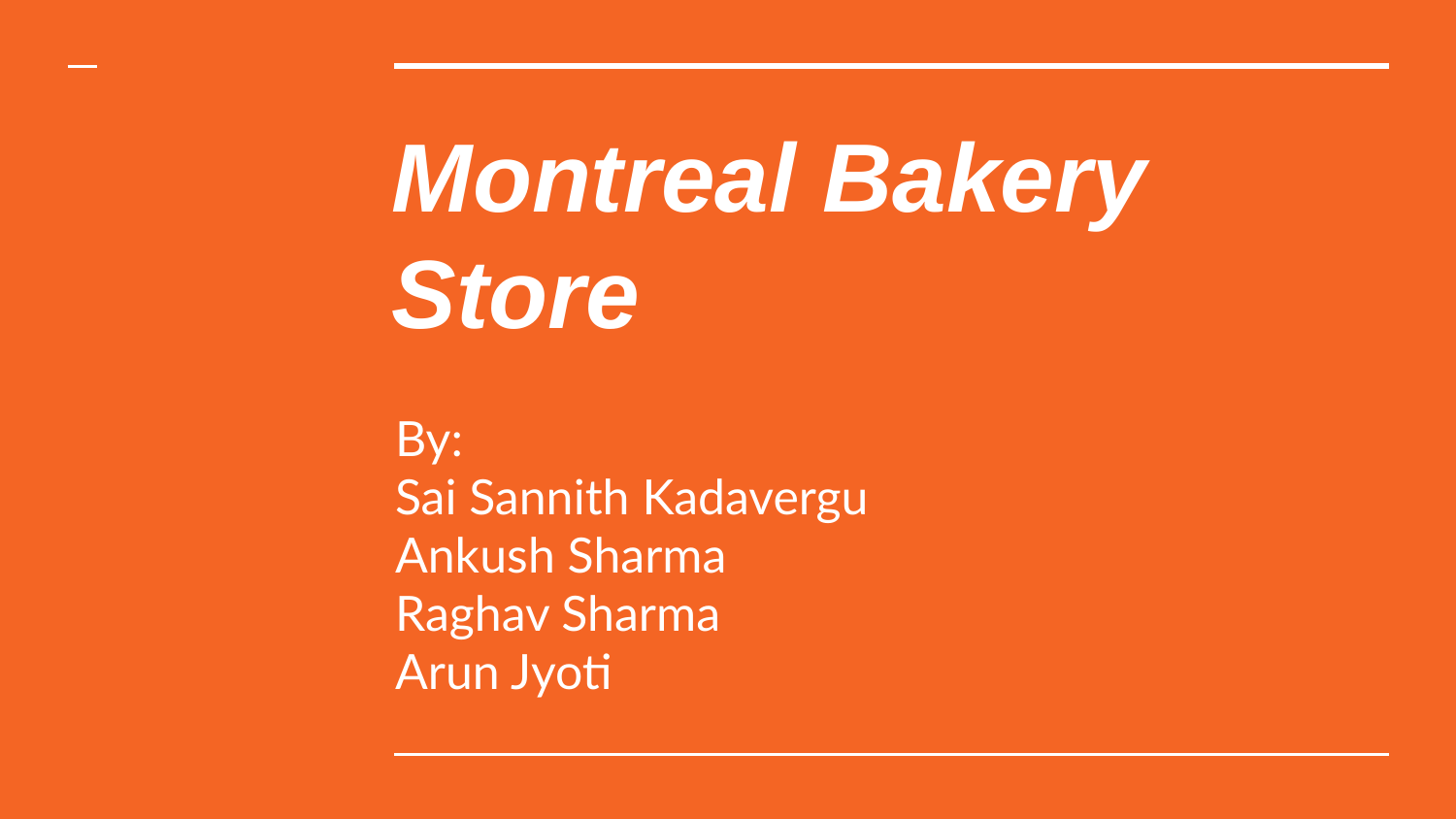

# Montreal Bakery
Store

By:
Sai Sannith Kadavergu
Ankush Sharma
Raghav Sharma
Arun Jyoti